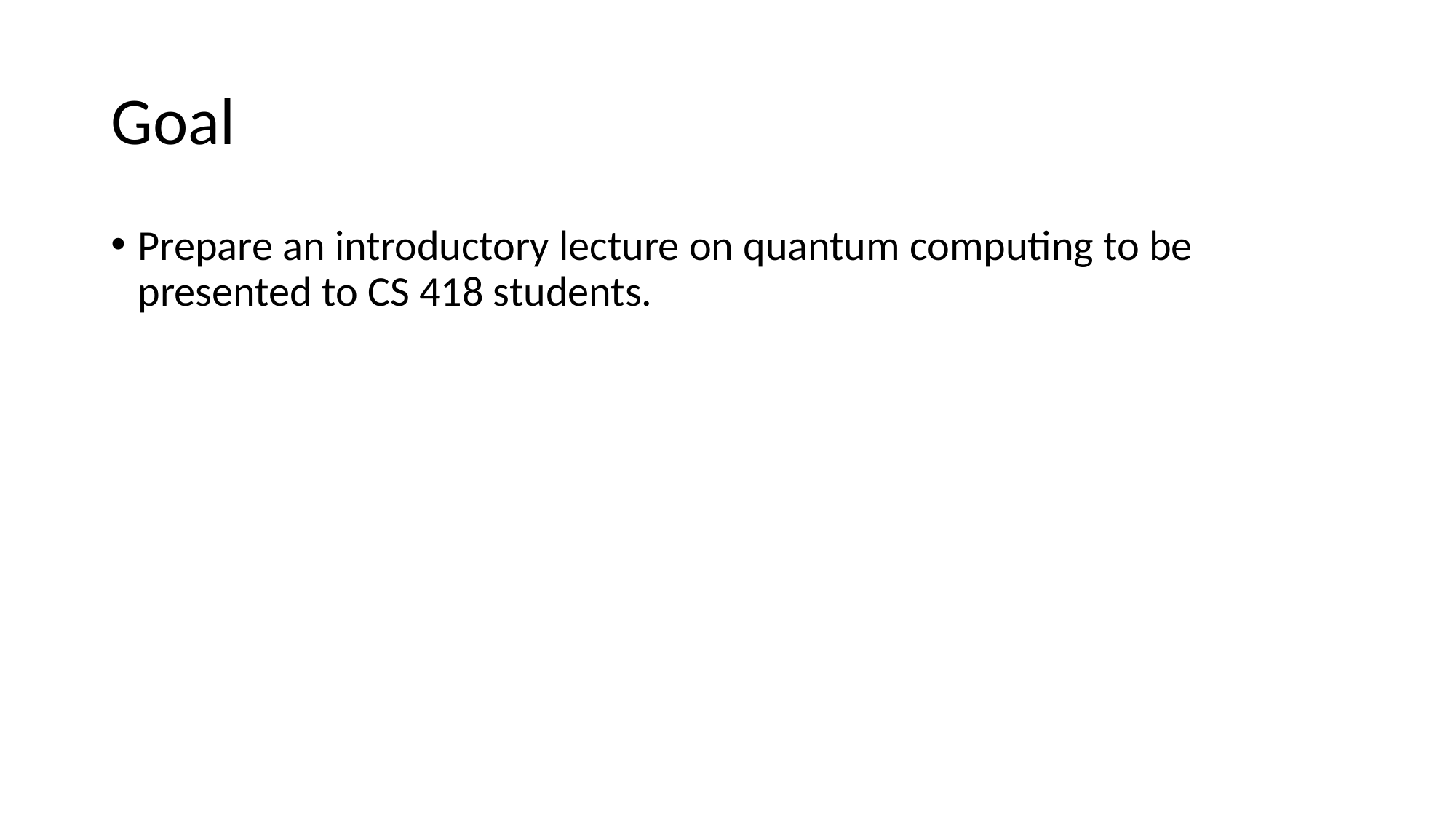

# Goal
Prepare an introductory lecture on quantum computing to be presented to CS 418 students.